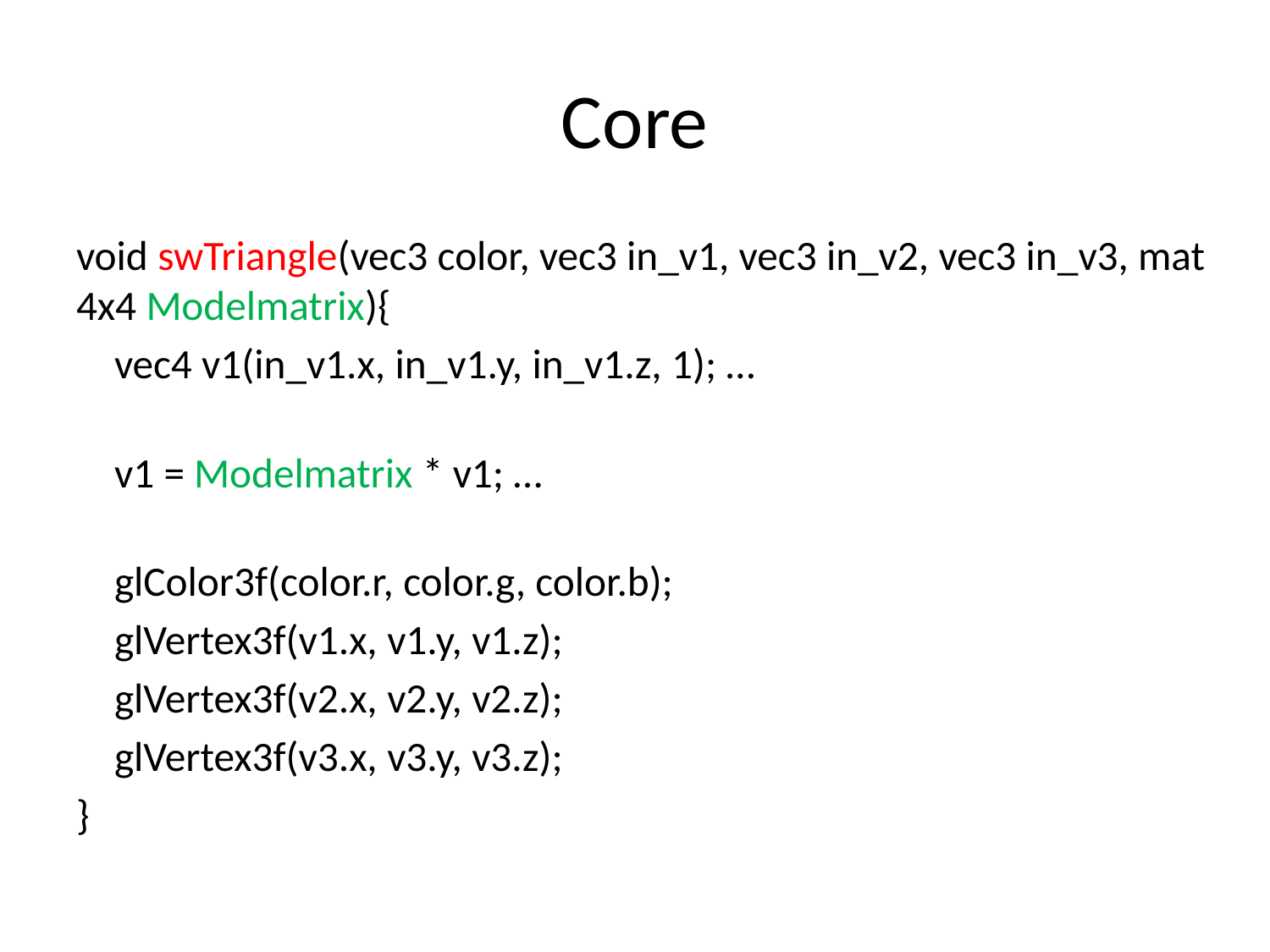

# Core
void swTriangle(vec3 color, vec3 in_v1, vec3 in_v2, vec3 in_v3, mat4x4 Modelmatrix){
    vec4 v1(in_v1.x, in_v1.y, in_v1.z, 1); …
    v1 = Modelmatrix * v1; …
    glColor3f(color.r, color.g, color.b);
    glVertex3f(v1.x, v1.y, v1.z);
    glVertex3f(v2.x, v2.y, v2.z);
    glVertex3f(v3.x, v3.y, v3.z);
}